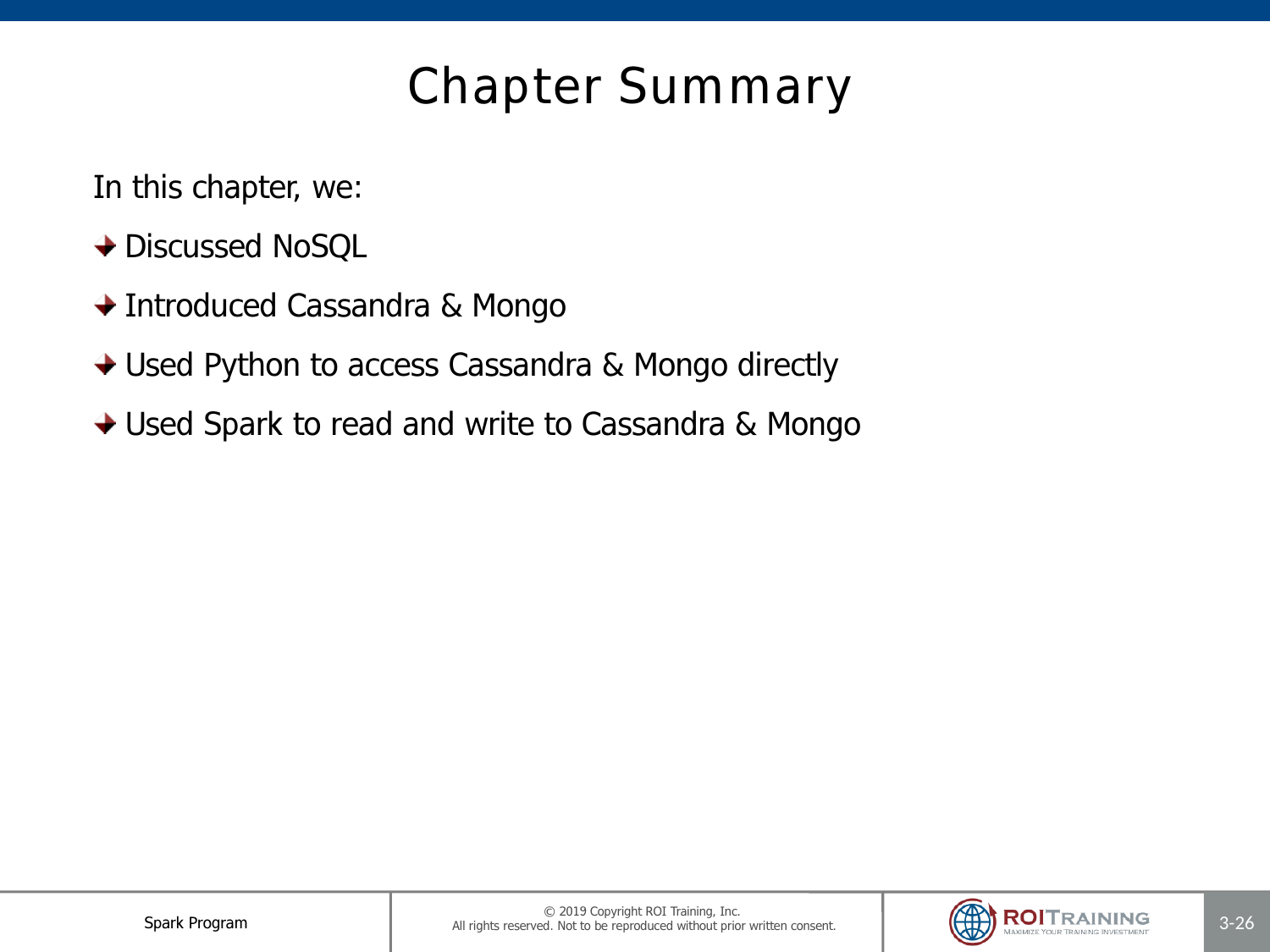

Chapter Summary
In this chapter, we:
Discussed NoSQL
Introduced Cassandra & Mongo
Used Python to access Cassandra & Mongo directly
Used Spark to read and write to Cassandra & Mongo